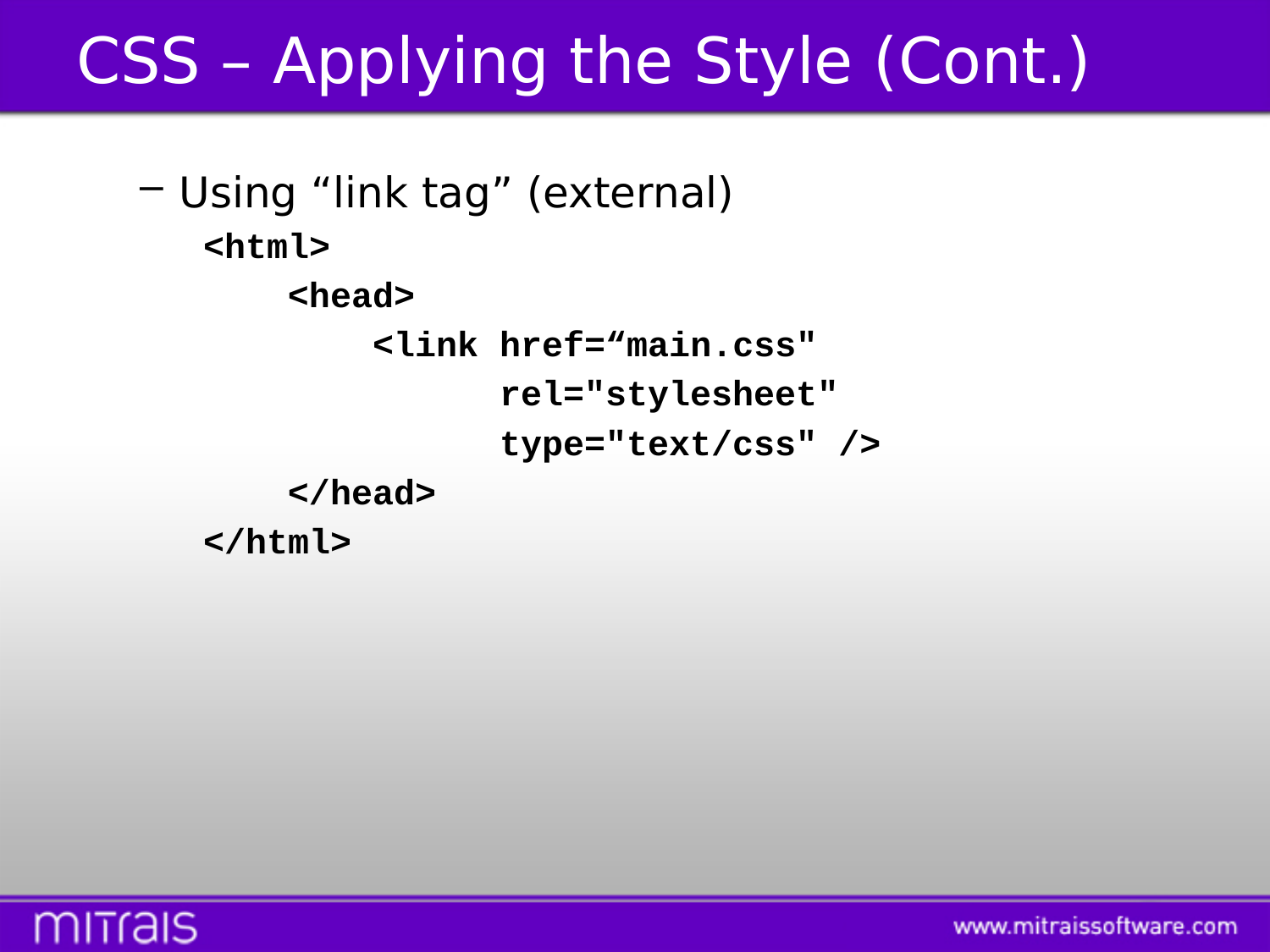

# CSS – Applying the Style (Cont.)
Using “link tag” (external)
<html>
    <head>
        <link href=“main.css"
              rel="stylesheet"
              type="text/css" />
    </head>
</html>